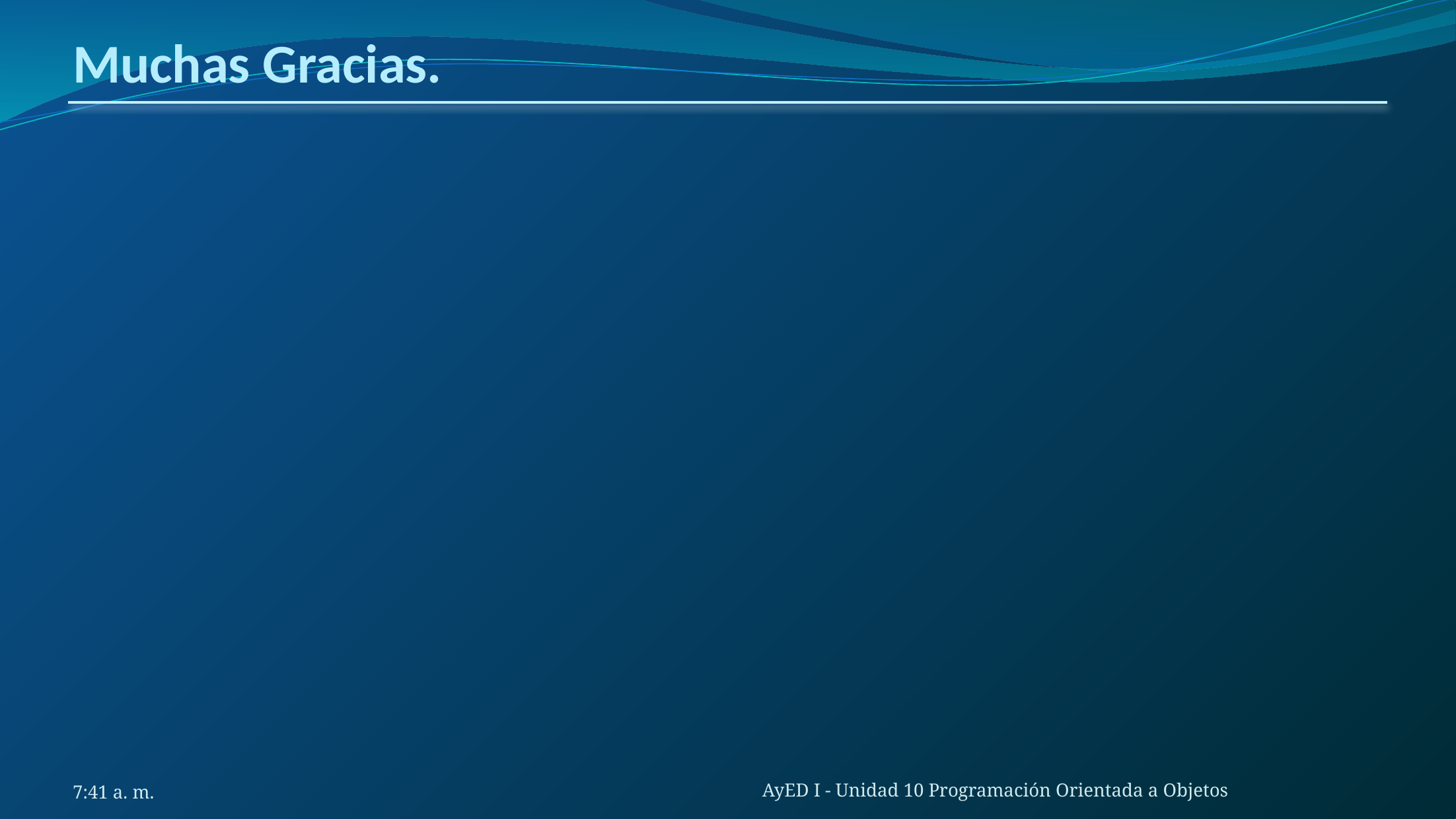

# Muchas Gracias.

7:41 a. m.
AyED I - Unidad 10 Programación Orientada a Objetos